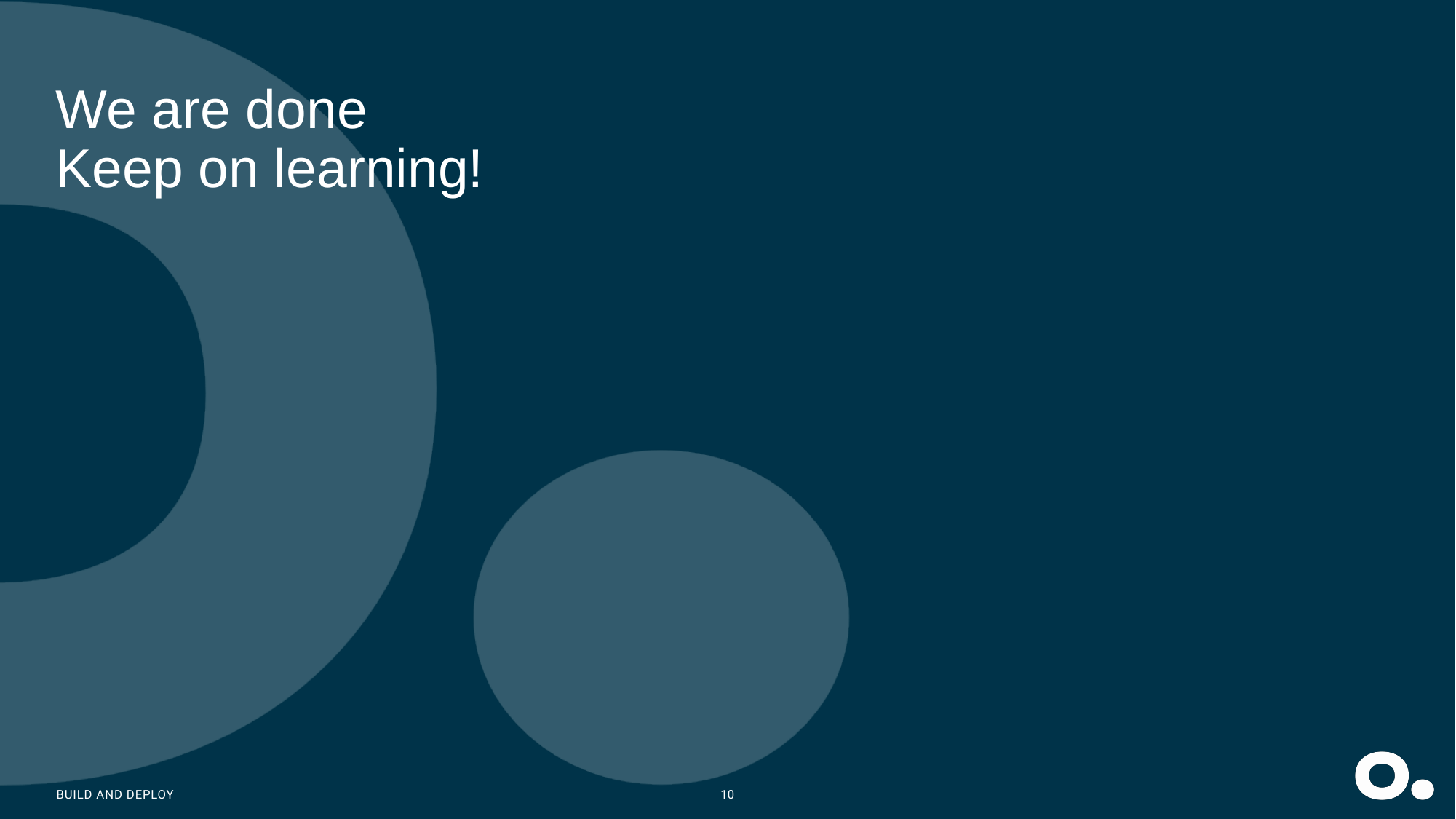

# We are done Keep on learning!
Build and deploy
10